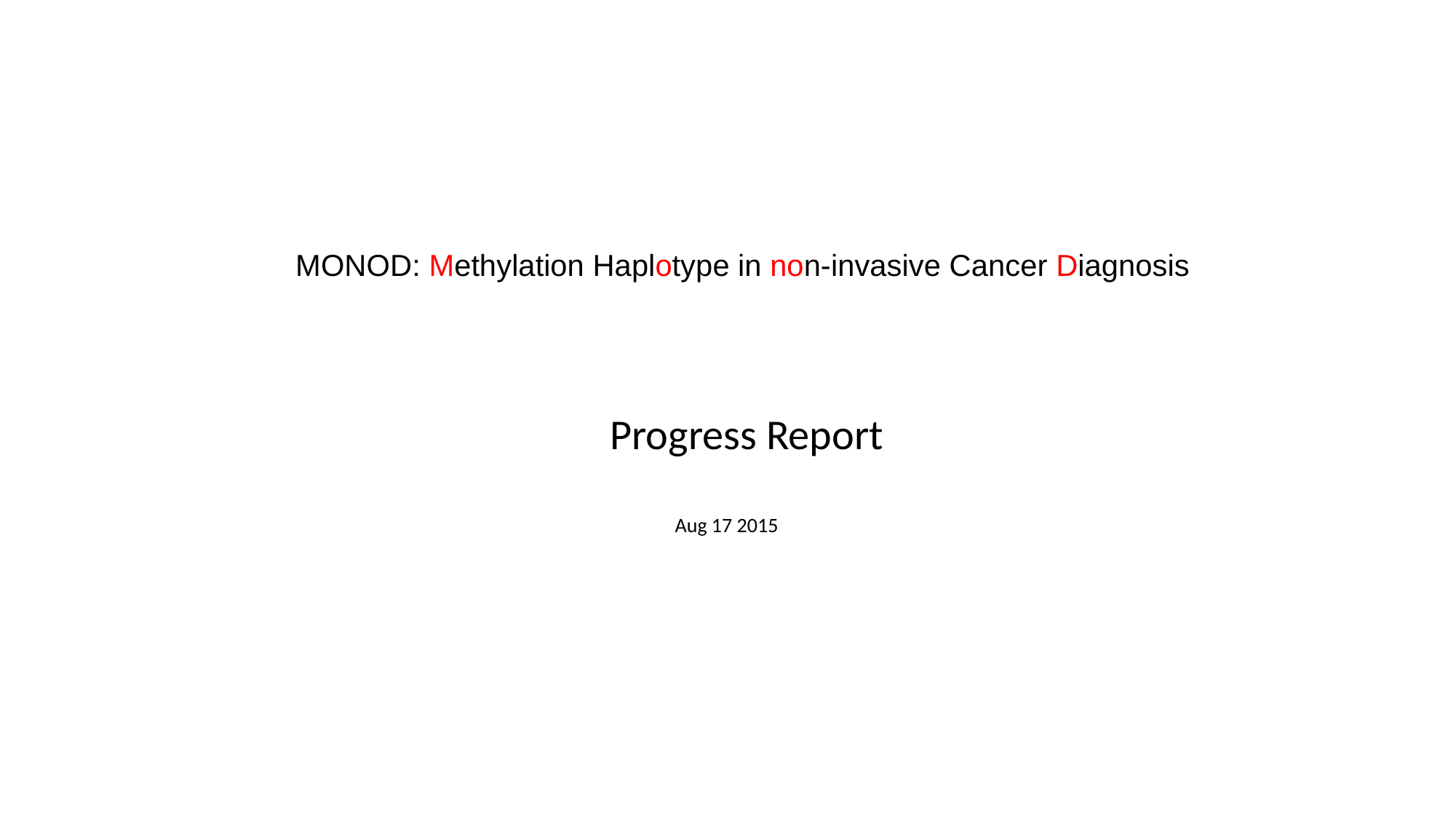

MONOD: Methylation Haplotype in non-invasive Cancer Diagnosis
Progress Report
Aug 17 2015